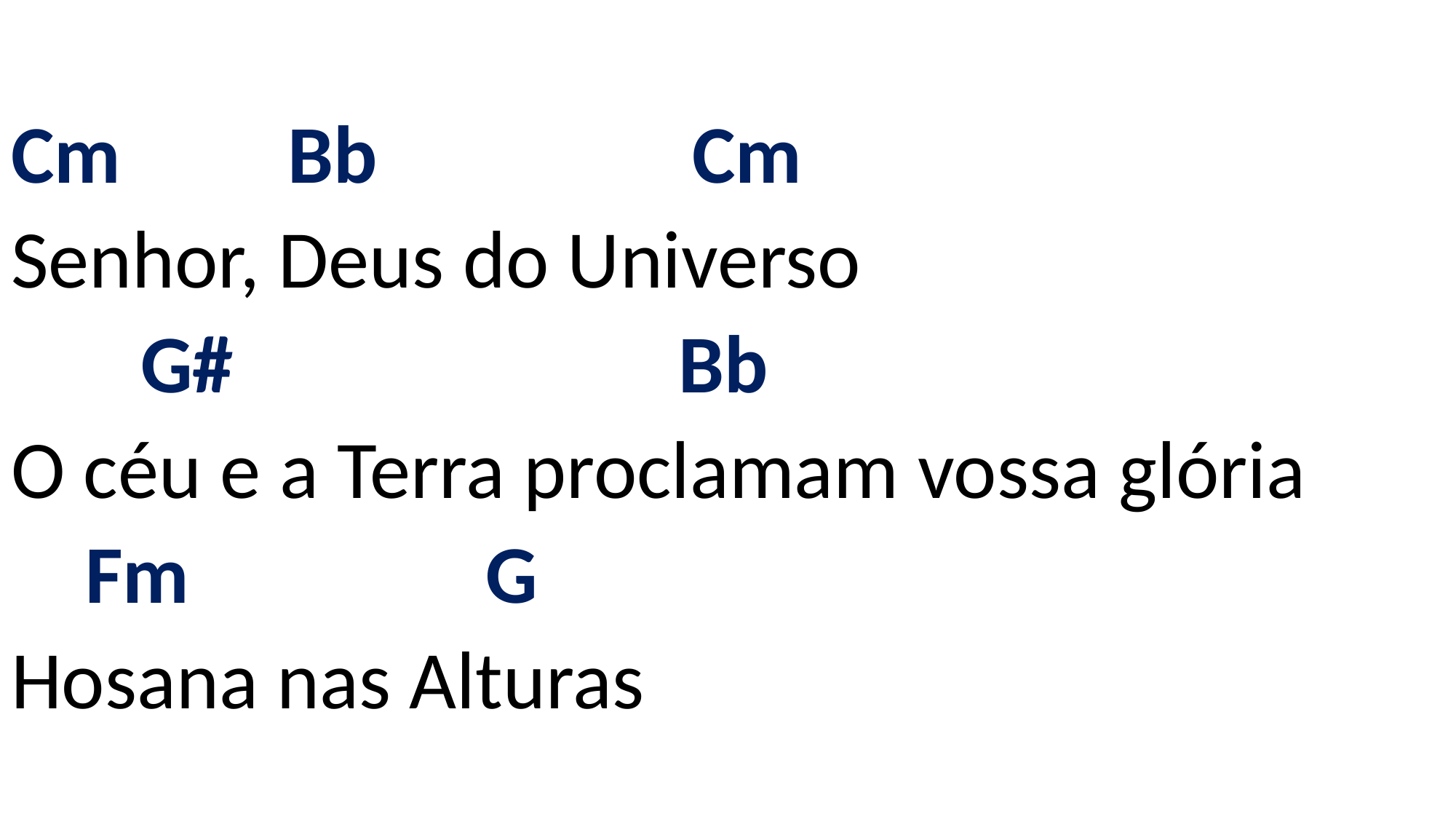

# Cm         Bb                 Cm Senhor, Deus do Universo G#                        Bb O céu e a Terra proclamam vossa glória Fm                G Hosana nas Alturas